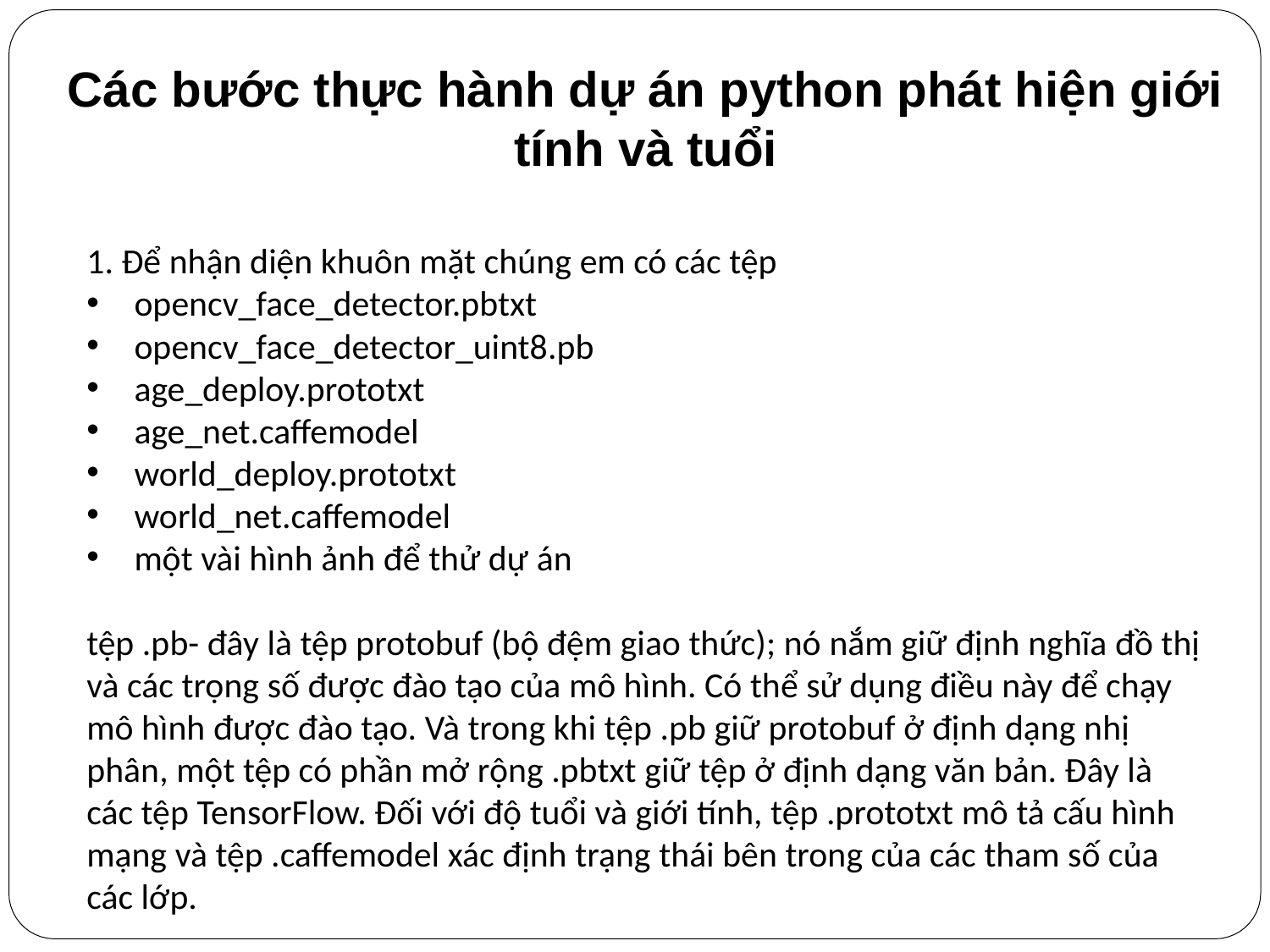

# Các bước thực hành dự án python phát hiện giới tính và tuổi
1. Để nhận diện khuôn mặt chúng em có các tệp
opencv_face_detector.pbtxt
opencv_face_detector_uint8.pb
age_deploy.prototxt
age_net.caffemodel
world_deploy.prototxt
world_net.caffemodel
một vài hình ảnh để thử dự án

tệp .pb- đây là tệp protobuf (bộ đệm giao thức); nó nắm giữ định nghĩa đồ thị và các trọng số được đào tạo của mô hình. Có thể sử dụng điều này để chạy mô hình được đào tạo. Và trong khi tệp .pb giữ protobuf ở định dạng nhị phân, một tệp có phần mở rộng .pbtxt giữ tệp ở định dạng văn bản. Đây là các tệp TensorFlow. Đối với độ tuổi và giới tính, tệp .prototxt mô tả cấu hình mạng và tệp .caffemodel xác định trạng thái bên trong của các tham số của các lớp.